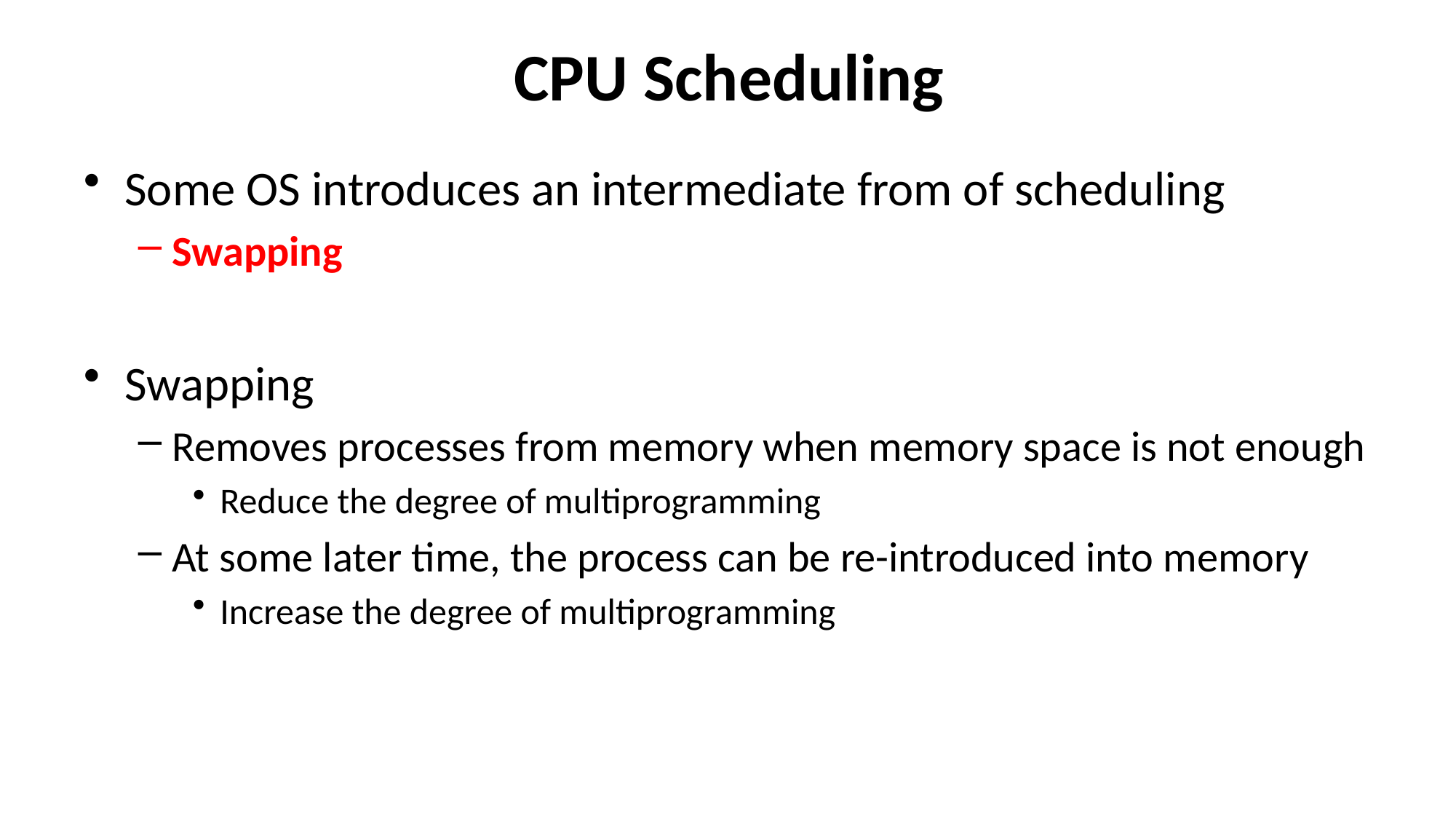

# CPU Scheduling
Some OS introduces an intermediate from of scheduling
Swapping

Swapping
Removes processes from memory when memory space is not enough
Reduce the degree of multiprogramming
At some later time, the process can be re-introduced into memory
Increase the degree of multiprogramming